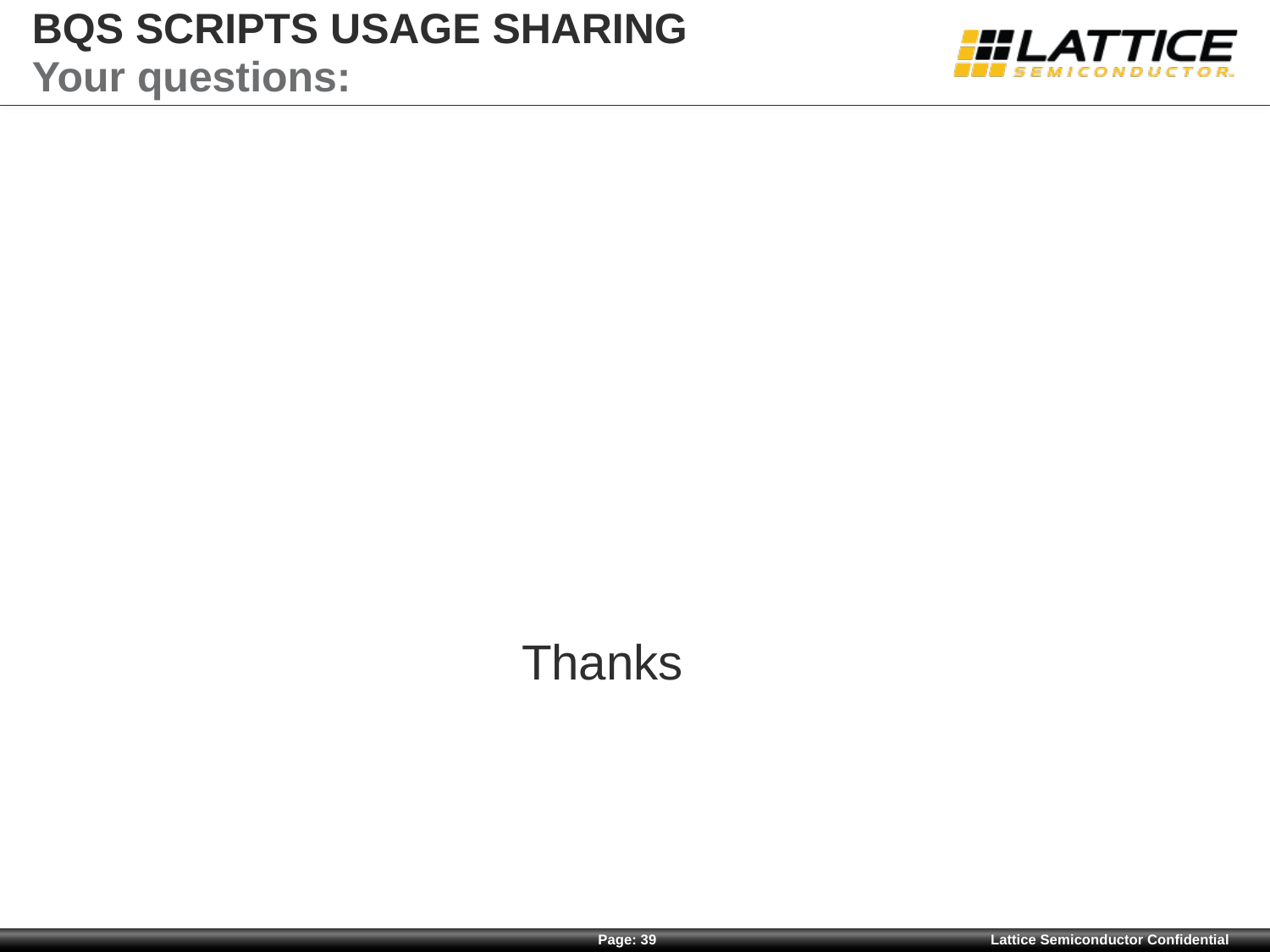

# BQS SCRIPTS USAGE SHARING
Your questions:
Thanks